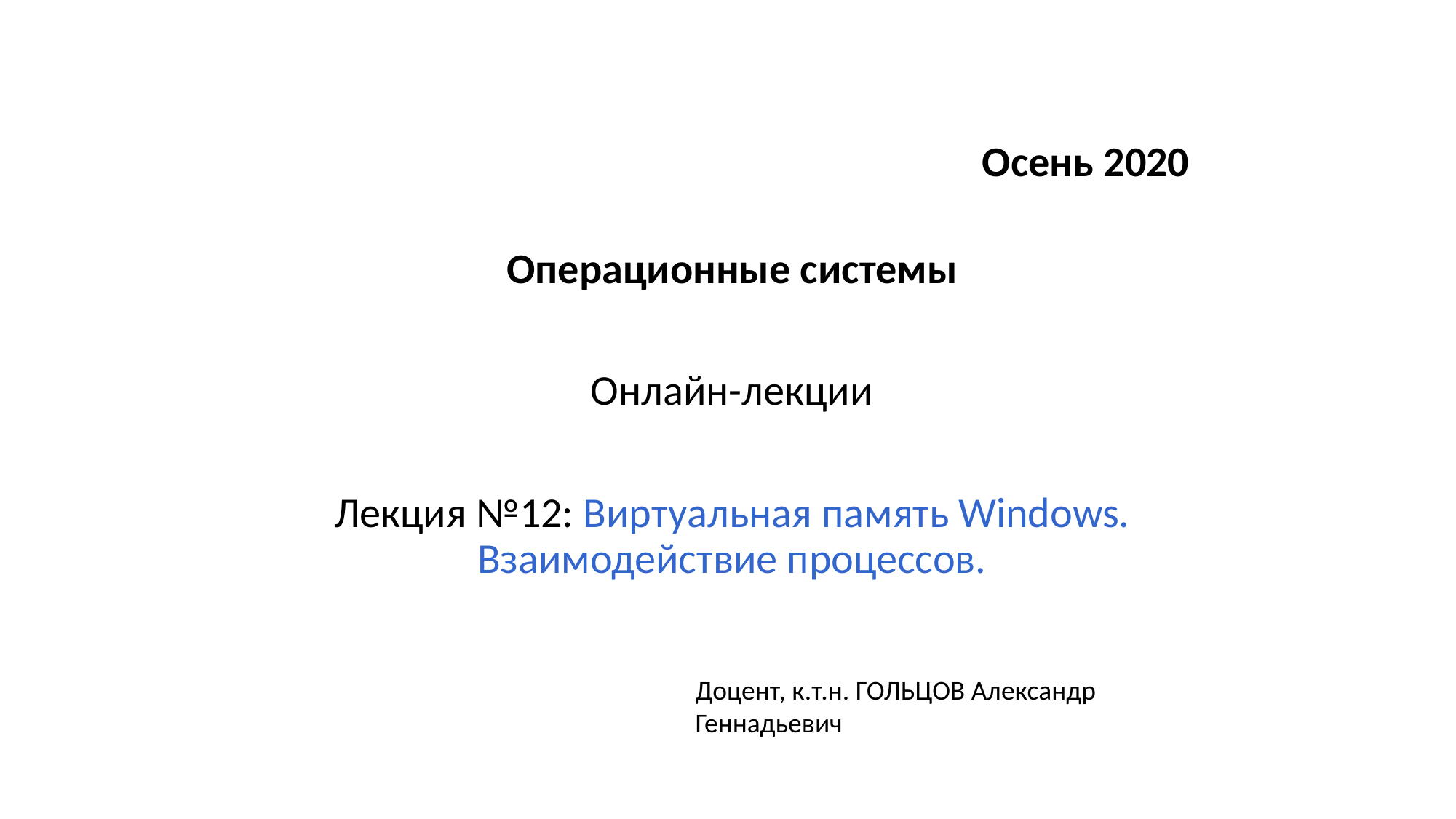

Осень 2020
Операционные системы

Онлайн-лекции

Лекция №12: Виртуальная память Windows. Взаимодействие процессов.
Доцент, к.т.н. ГОЛЬЦОВ Александр Геннадьевич
ведущий: к.т.н. Александр Геннадьевич ГОЛЬЦОВ